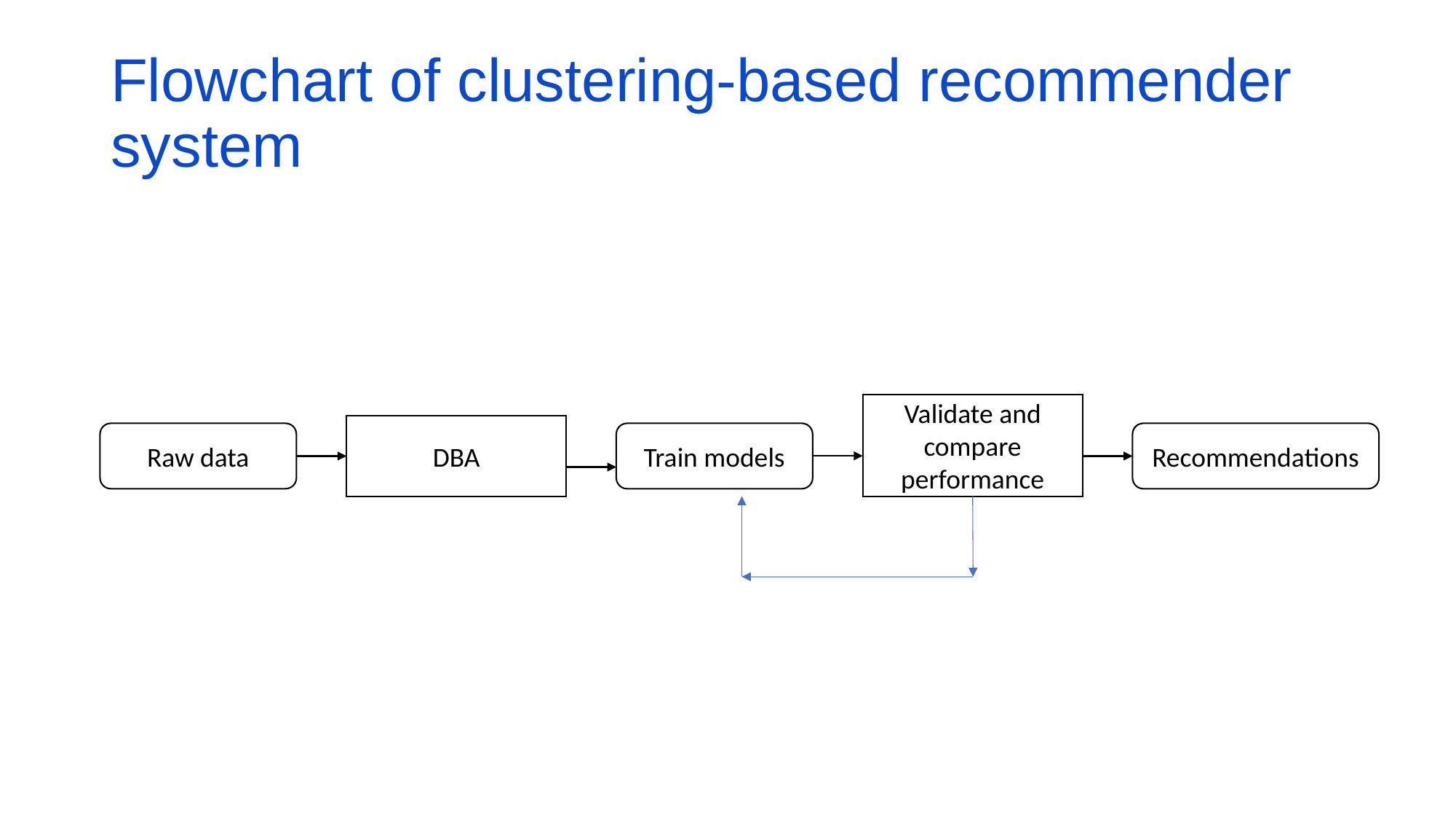

# Flowchart of clustering-based recommender system
Validate and compare performance
DBA
Raw data
Train models
Recommendations